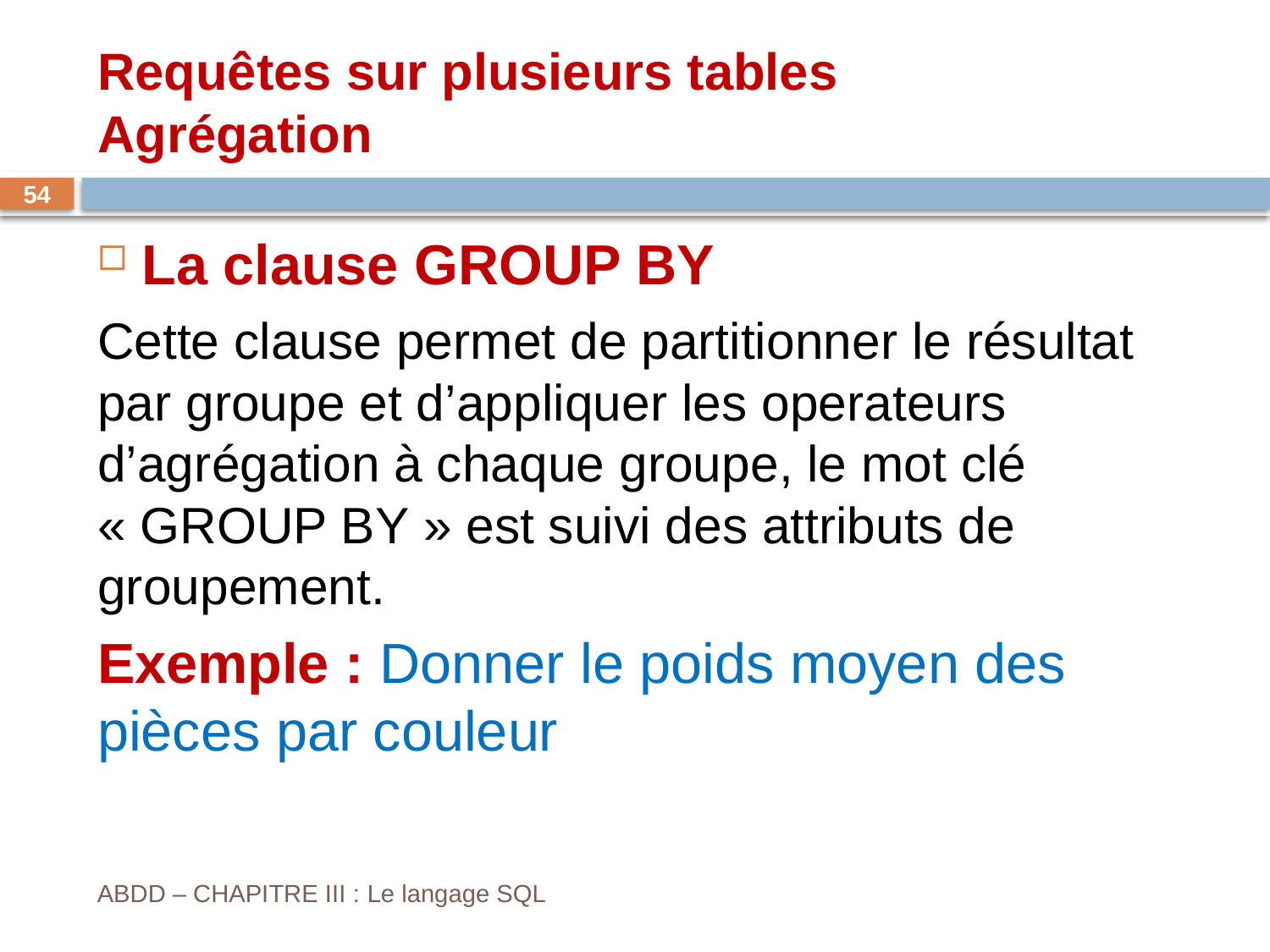

# Requêtes sur plusieurs tables Agrégation
54
La clause GROUP BY
Cette clause permet de partitionner le résultat par groupe et d’appliquer les operateurs d’agrégation à chaque groupe, le mot clé « GROUP BY » est suivi des attributs de groupement.
Exemple : Donner le poids moyen des pièces par couleur

ABDD – CHAPITRE III : Le langage SQL